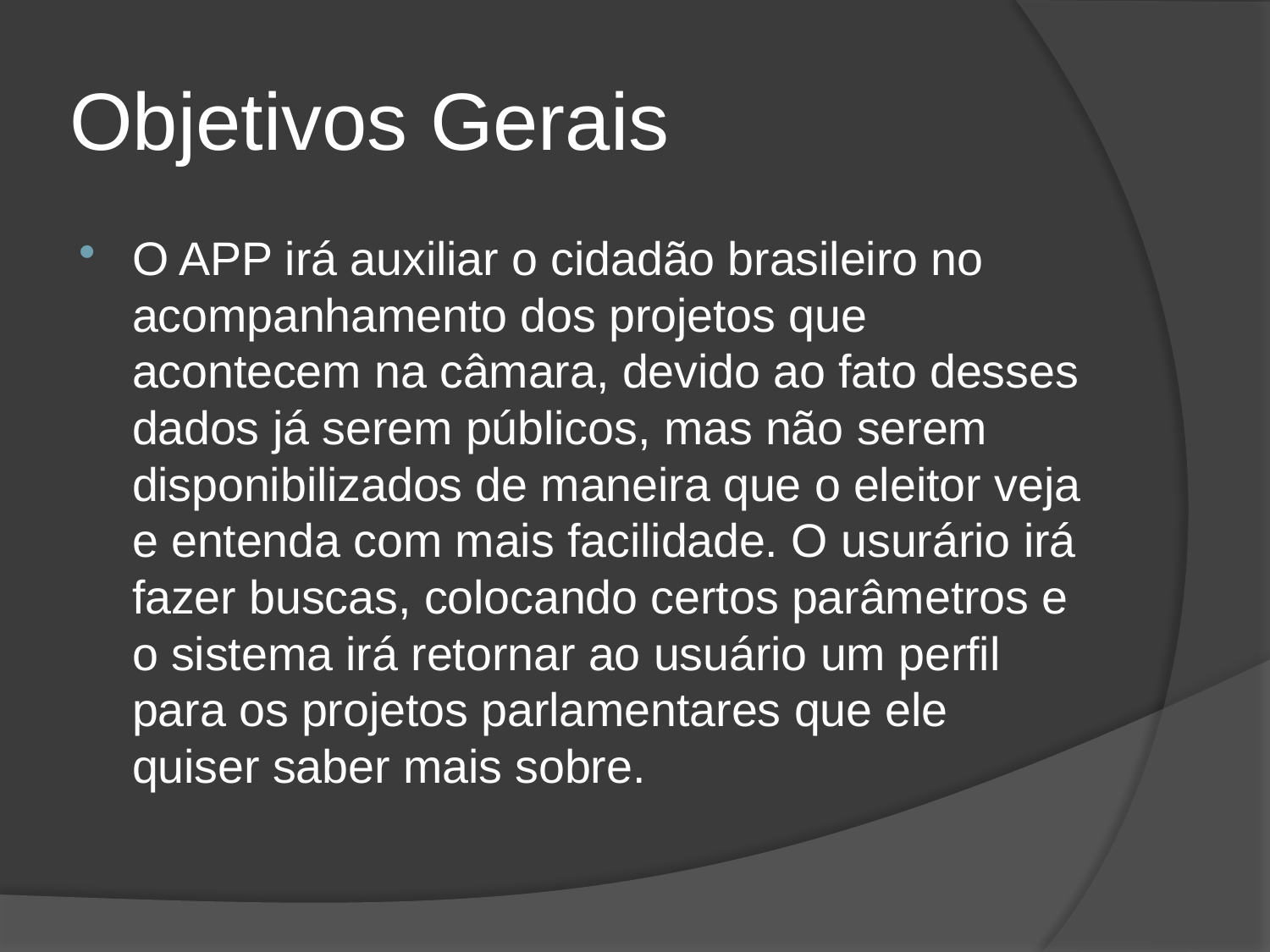

# Objetivos Gerais
O APP irá auxiliar o cidadão brasileiro no acompanhamento dos projetos que acontecem na câmara, devido ao fato desses dados já serem públicos, mas não serem disponibilizados de maneira que o eleitor veja e entenda com mais facilidade. O usurário irá fazer buscas, colocando certos parâmetros e o sistema irá retornar ao usuário um perfil para os projetos parlamentares que ele quiser saber mais sobre.